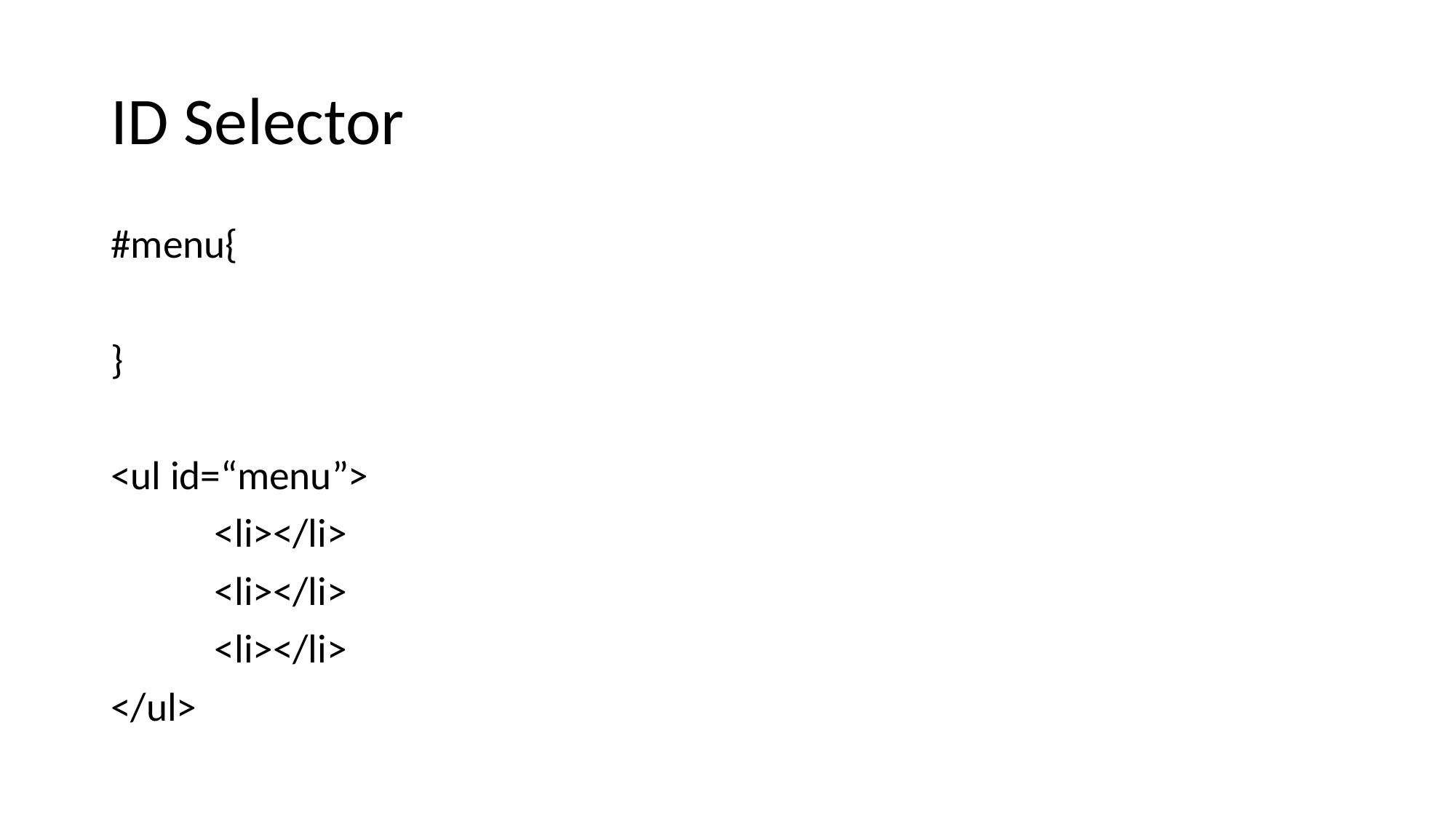

# ID Selector
#menu{

}

<ul id=“menu”>
	<li></li>
	<li></li>
	<li></li>
</ul>